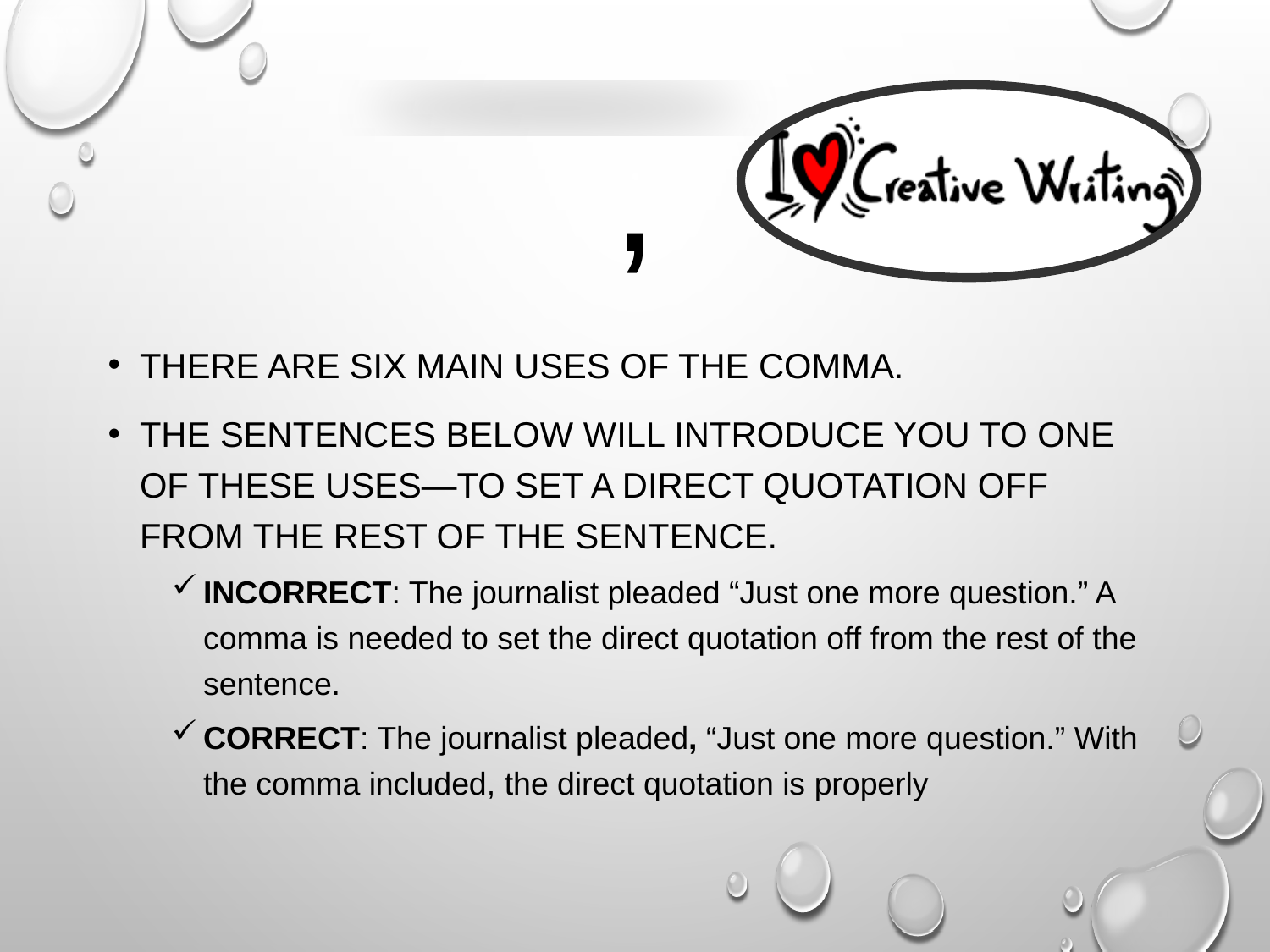

# ,
There are six main uses of the comma.
The sentences below will introduce you to one of these uses—to set a direct quotation off from the rest of the sentence.
INCORRECT: The journalist pleaded “Just one more question.” A comma is needed to set the direct quotation off from the rest of the sentence.
CORRECT: The journalist pleaded, “Just one more question.” With the comma included, the direct quotation is properly